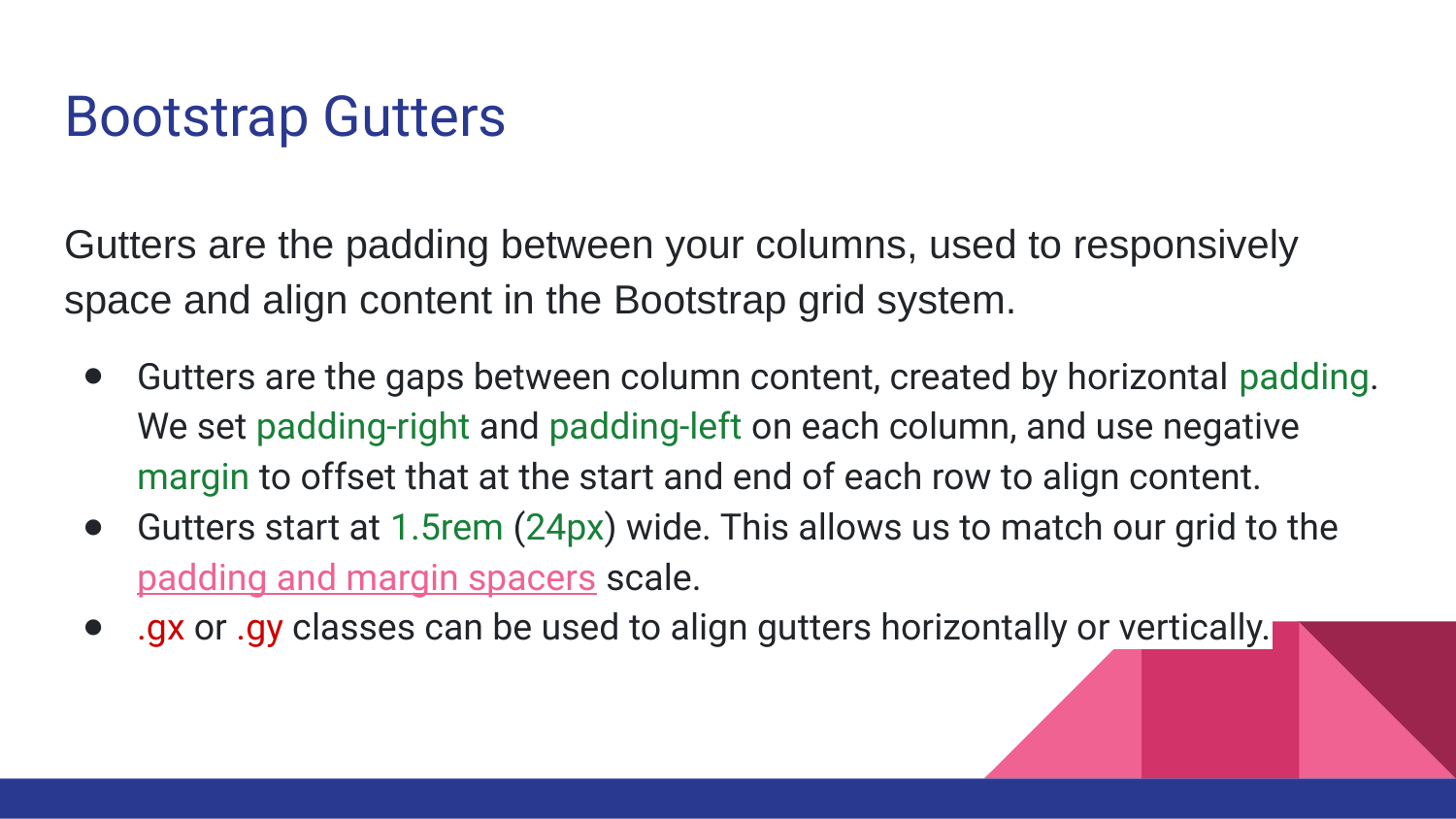

# Bootstrap Gutters
Gutters are the padding between your columns, used to responsively space and align content in the Bootstrap grid system.
Gutters are the gaps between column content, created by horizontal padding. We set padding-right and padding-left on each column, and use negative margin to offset that at the start and end of each row to align content.
Gutters start at 1.5rem (24px) wide. This allows us to match our grid to the padding and margin spacers scale.
.gx or .gy classes can be used to align gutters horizontally or vertically.